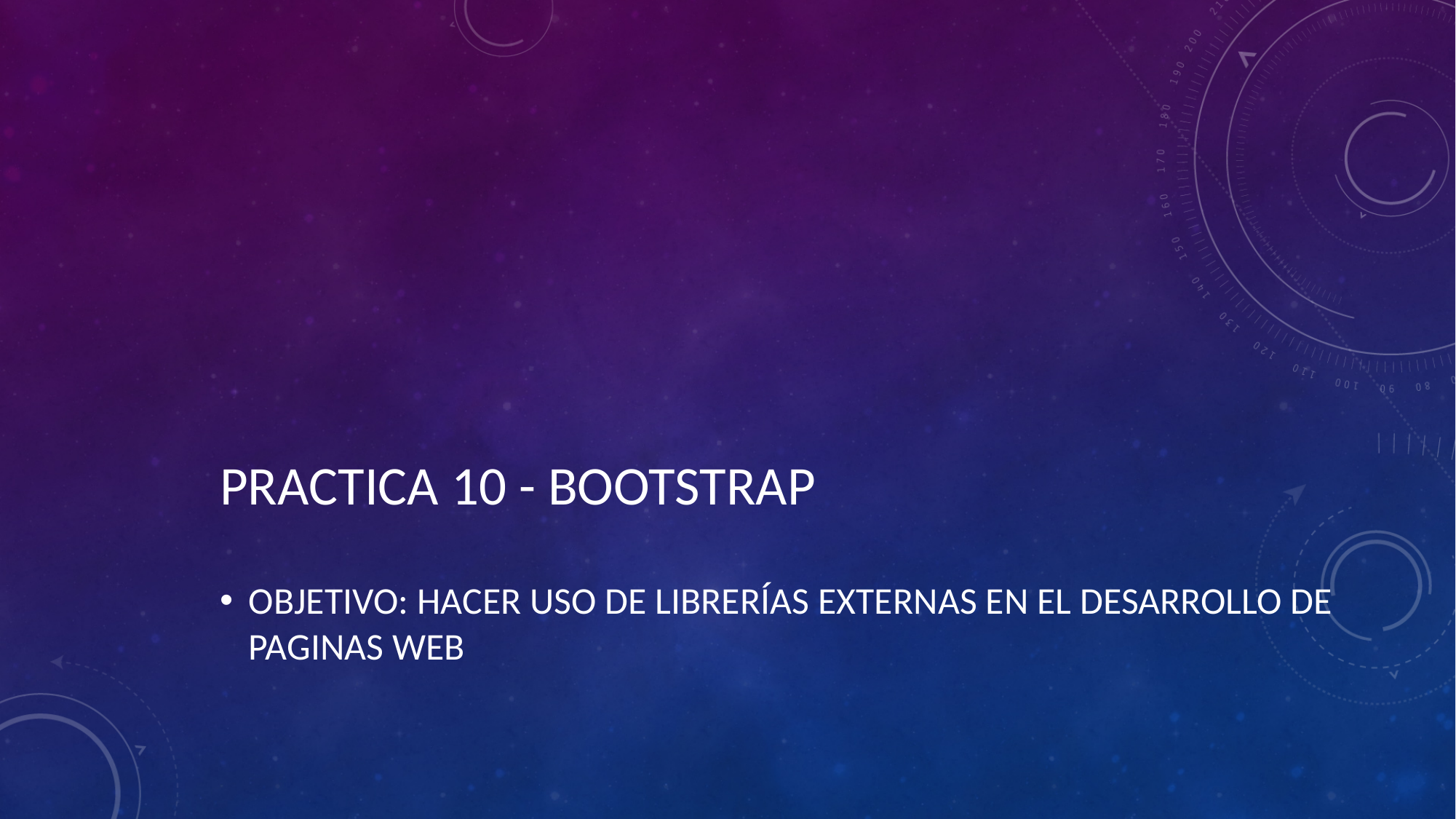

# Practica 10 - BOOTSTRAP
OBJETIVO: hacer uso de librerías externas en el desarrollo de paginas web